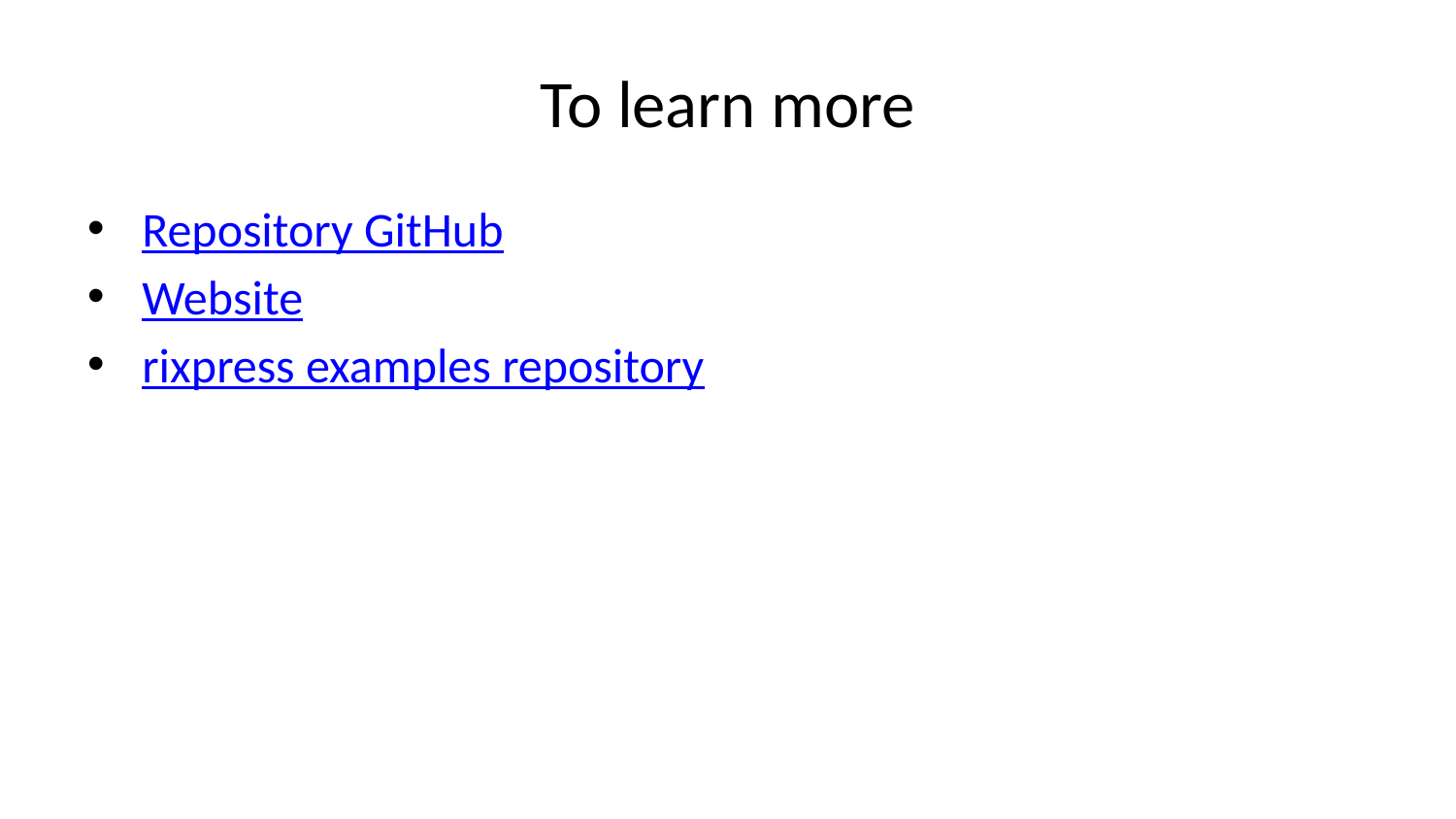

# To learn more
Repository GitHub
Website
rixpress examples repository